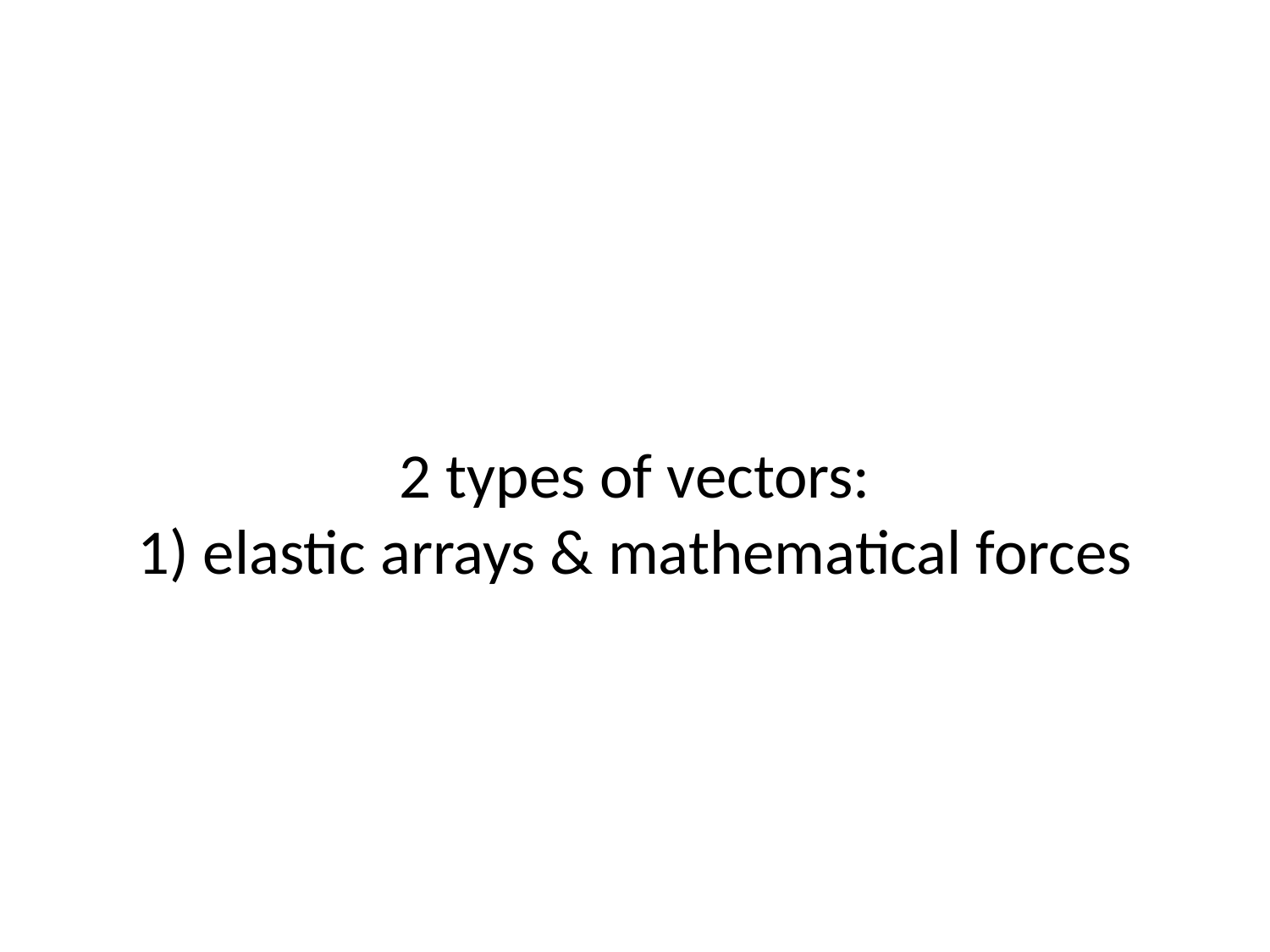

# 2 types of vectors: 1) elastic arrays & mathematical forces